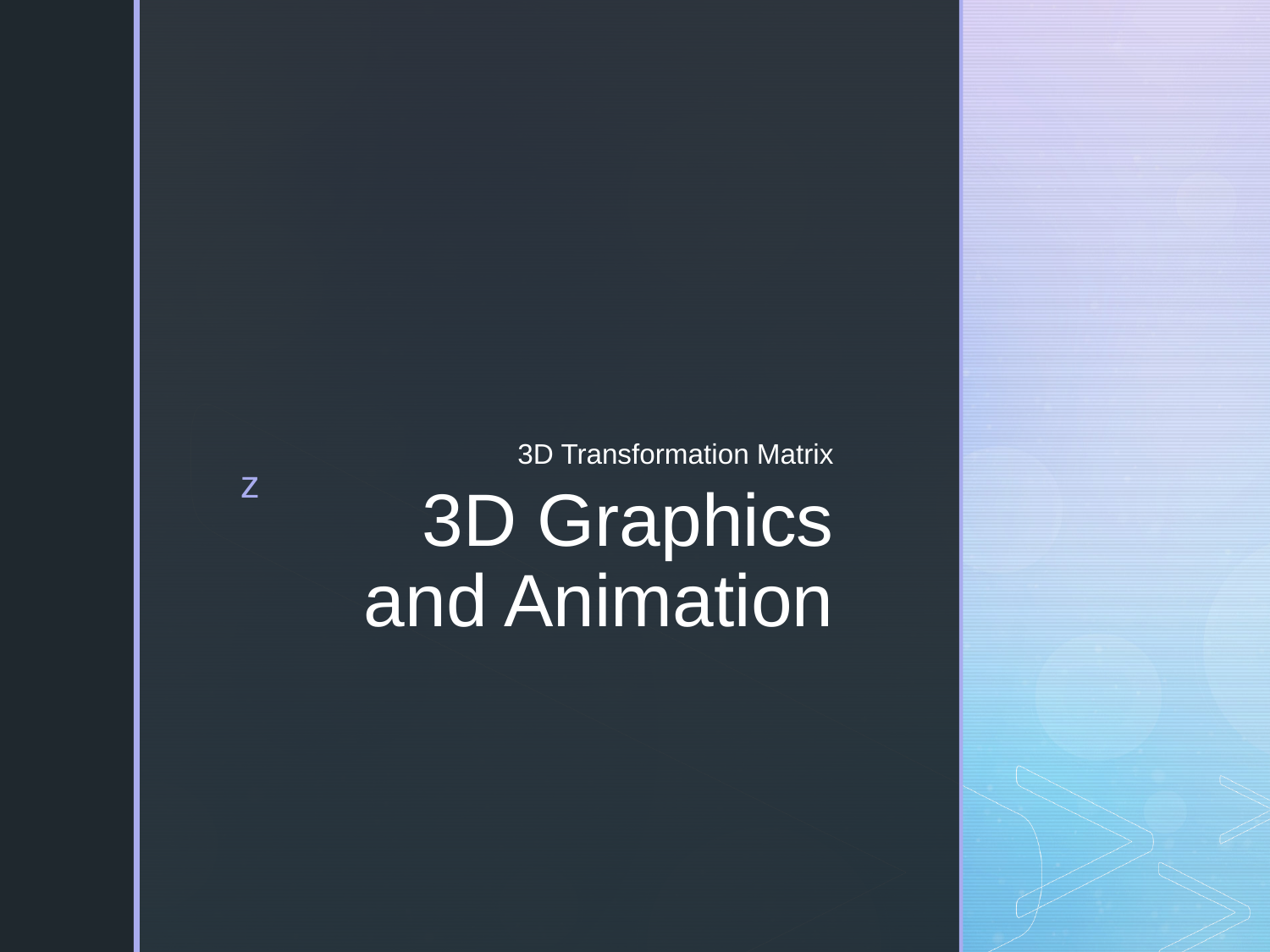

3D Transformation Matrix
# 3D Graphics and Animation